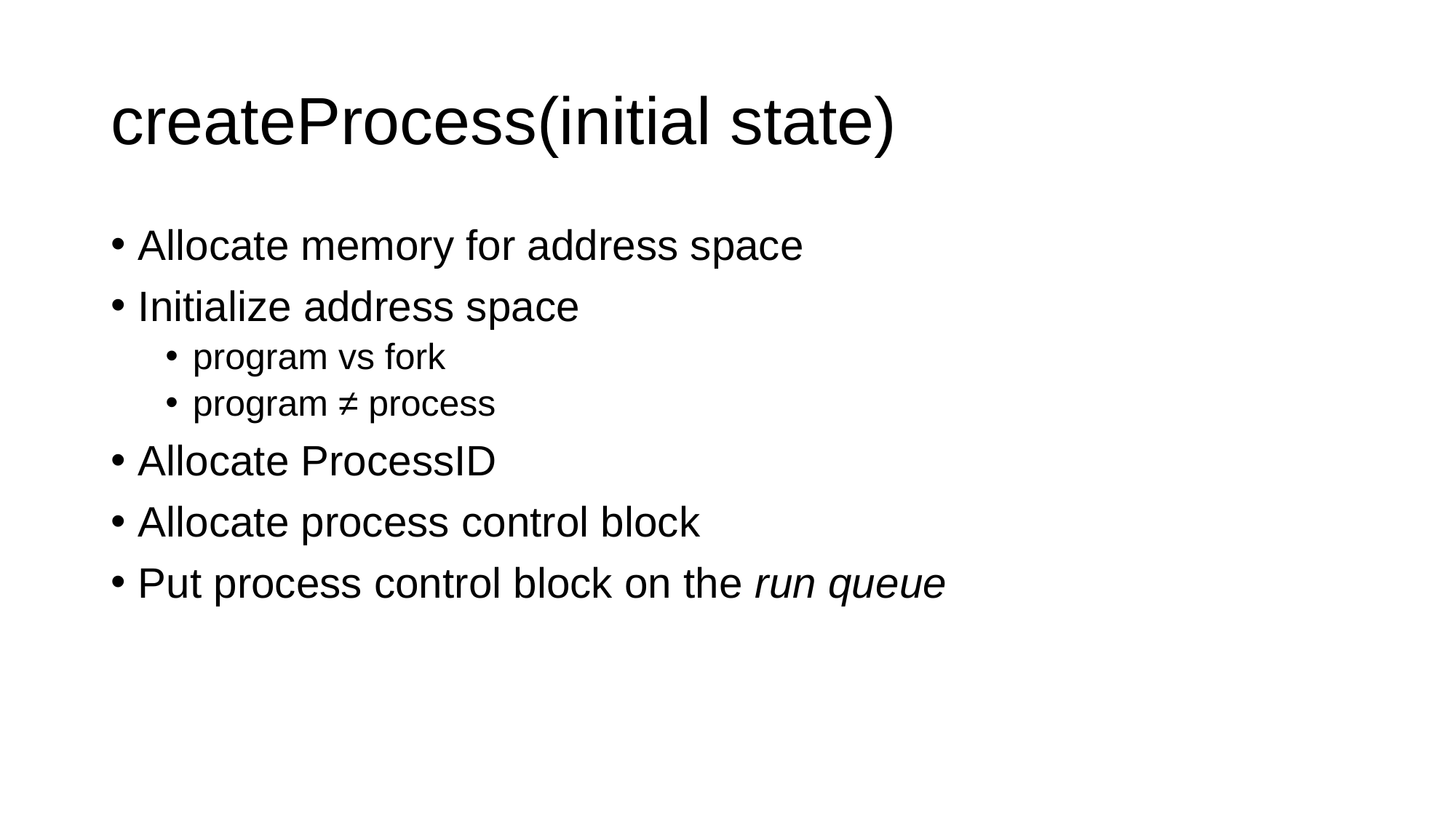

# createProcess(initial state)
Allocate memory for address space
Initialize address space
program vs fork
program ≠ process
Allocate ProcessID
Allocate process control block
Put process control block on the run queue